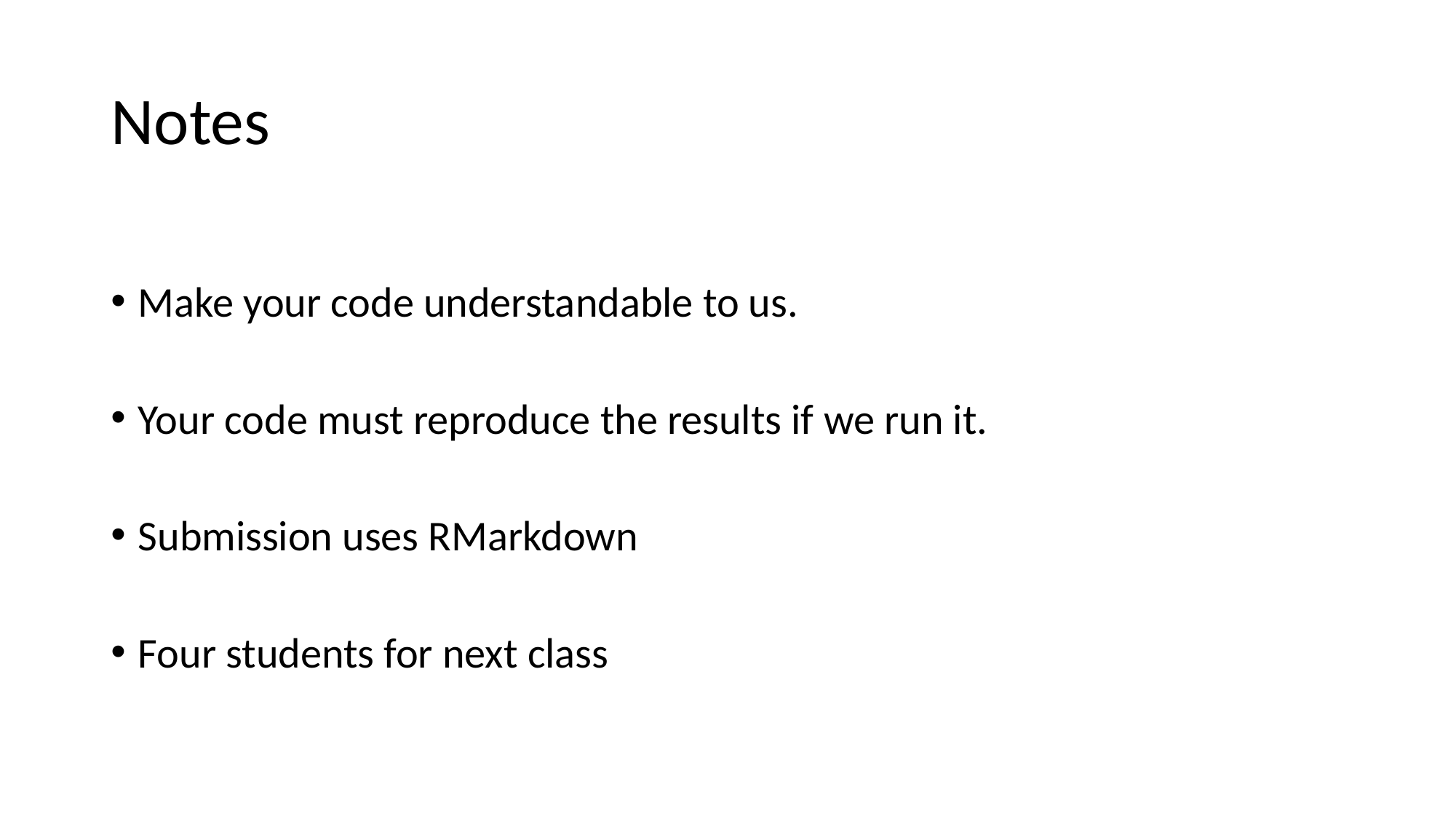

# Notes
Make your code understandable to us.
Your code must reproduce the results if we run it.
Submission uses RMarkdown
Four students for next class